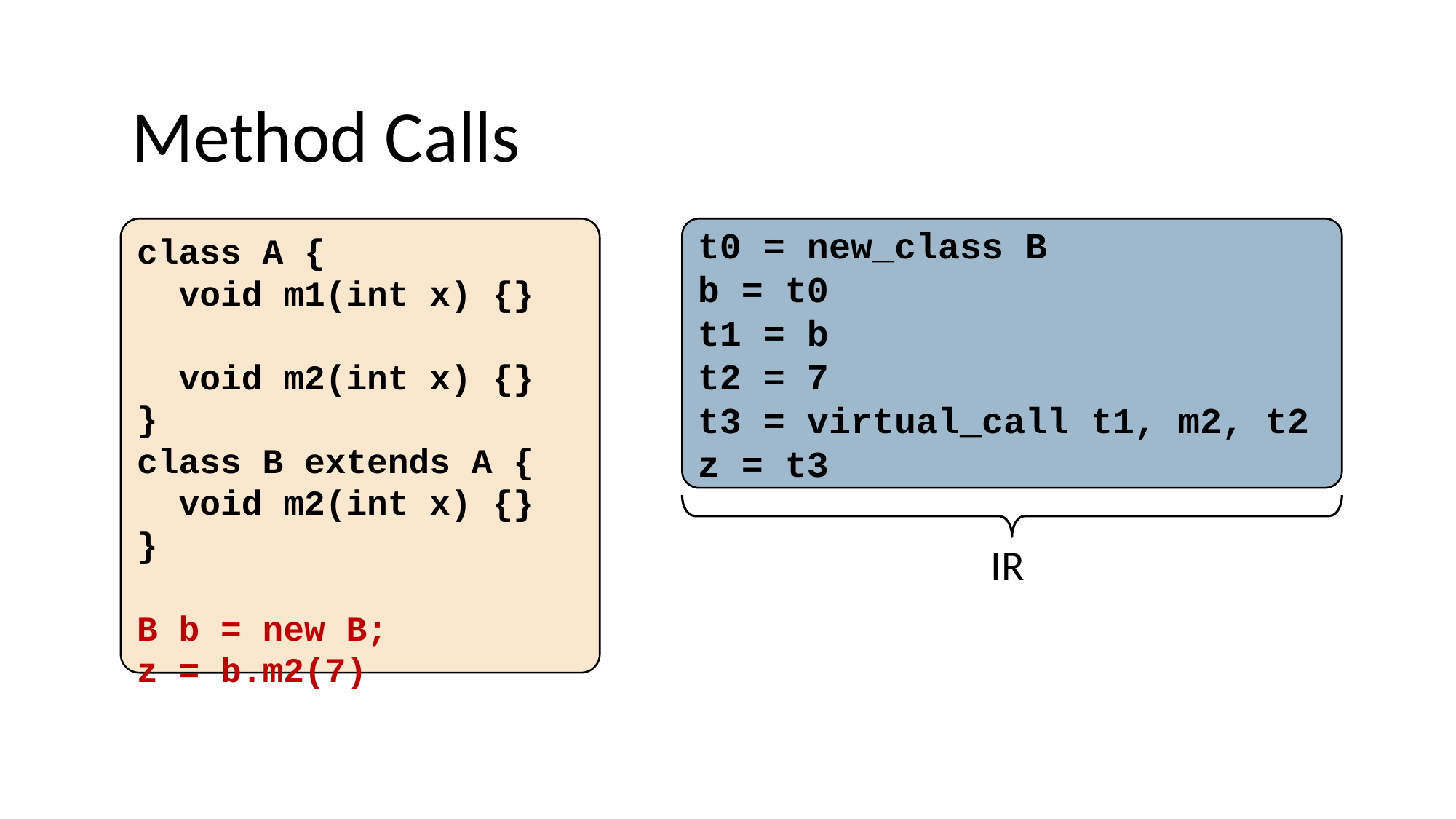

Method Calls

t0 = new_class B
b = t0
t1 = b
t2 = 7
t3 = virtual_call t1, m2, t2
z = t3
class A {
  void m1(int x) {}
  void m2(int x) {}
}
class B extends A {
  void m2(int x) {}
}

B b = new B;
z = b.m2(7)
IR